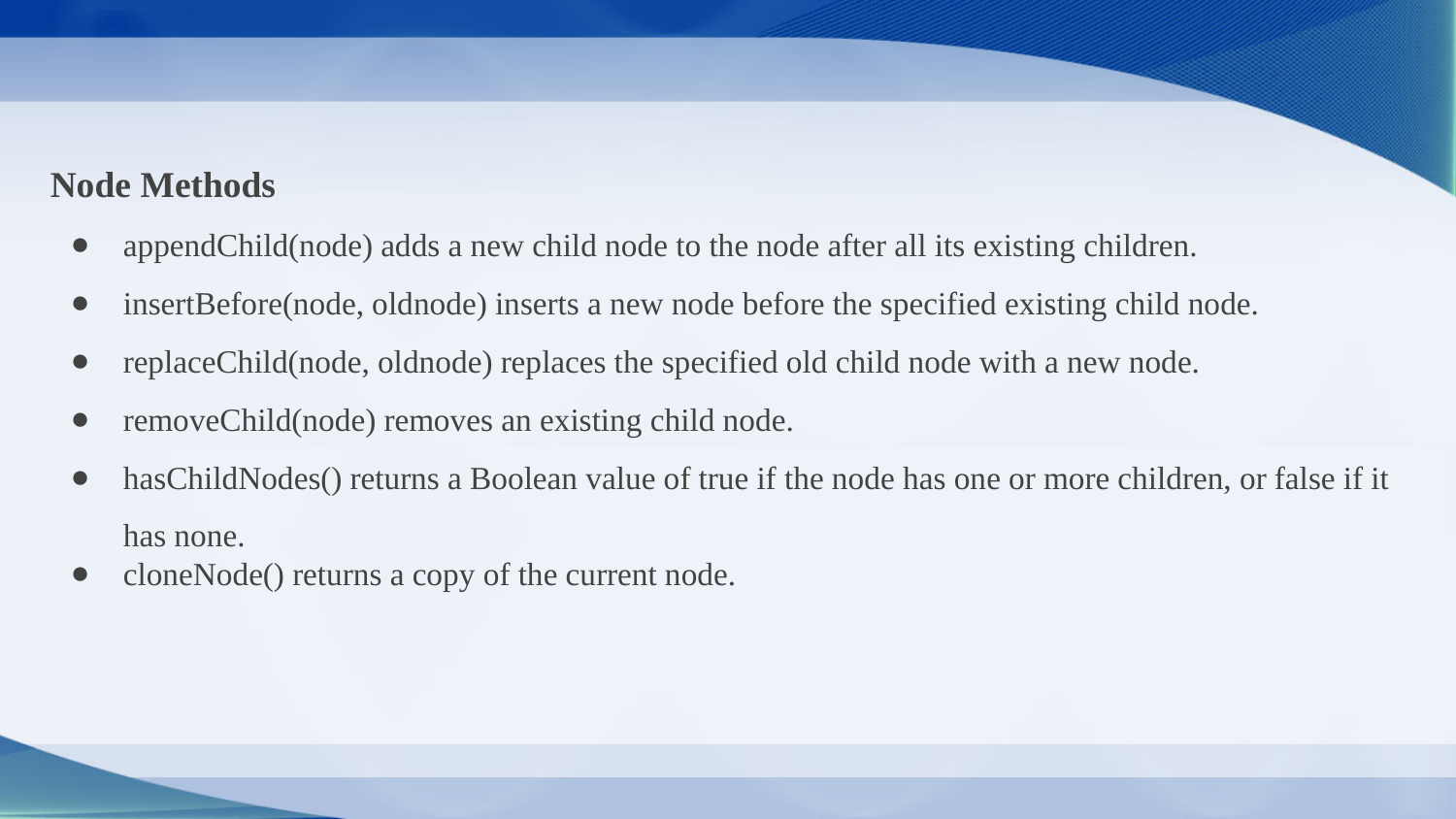

Node Methods
appendChild(node) adds a new child node to the node after all its existing children.
insertBefore(node, oldnode) inserts a new node before the specified existing child node.
replaceChild(node, oldnode) replaces the specified old child node with a new node.
removeChild(node) removes an existing child node.
hasChildNodes() returns a Boolean value of true if the node has one or more children, or false if it has none.
cloneNode() returns a copy of the current node.